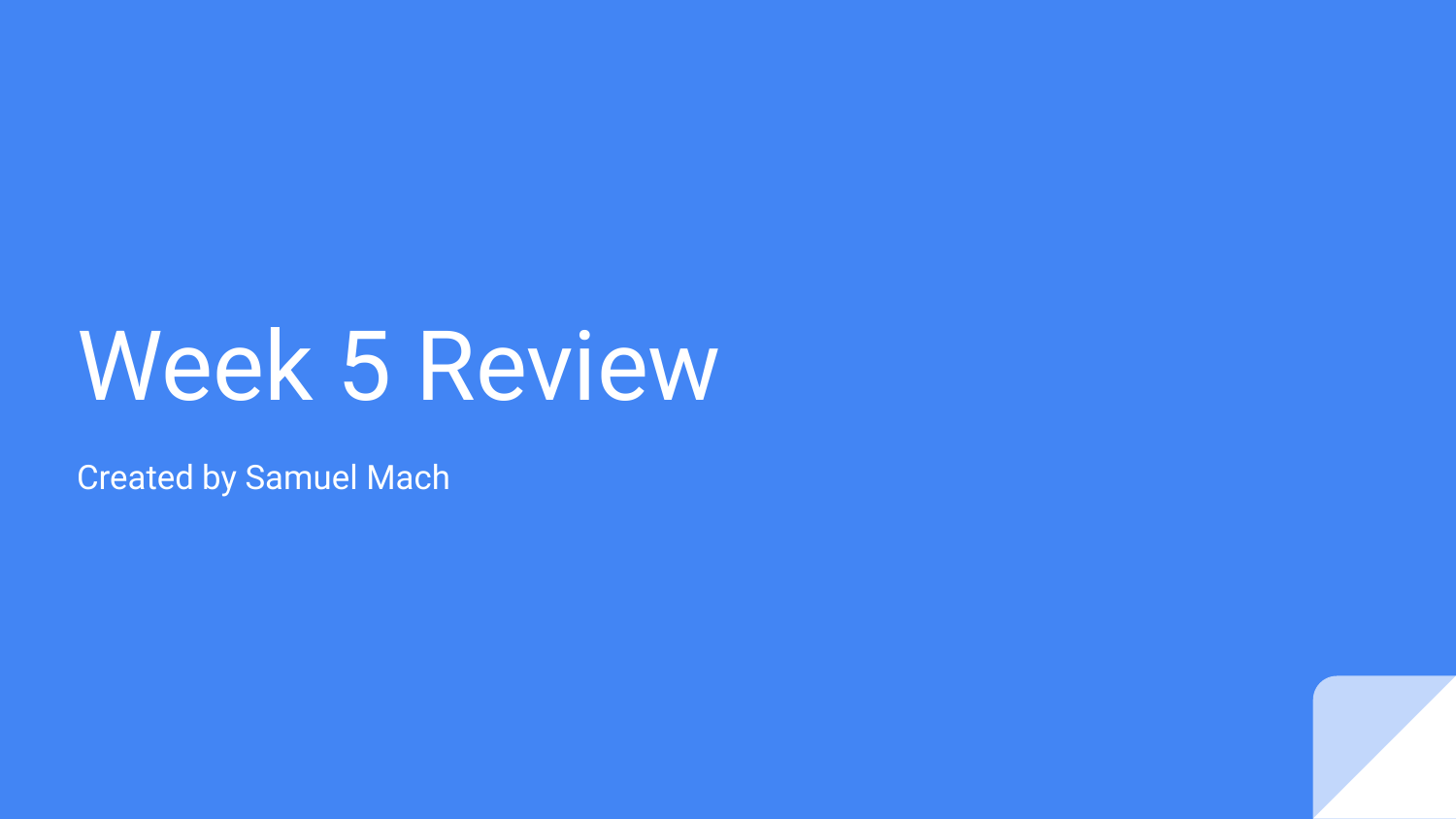

# Week 5 Review
Created by Samuel Mach